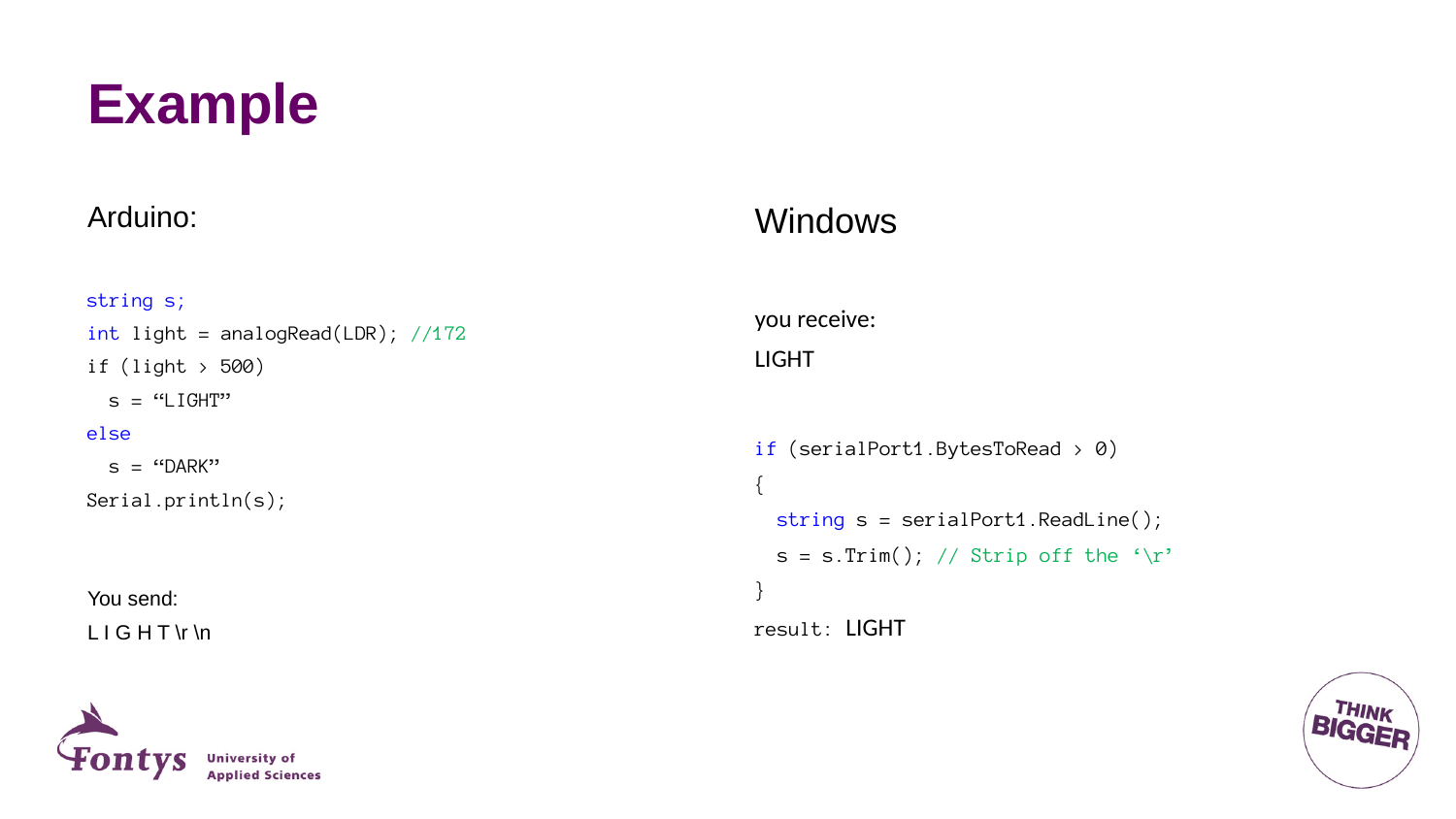

# Example
Arduino:

string s;
int light = analogRead(LDR); //172
if (light > 500)
  s = “LIGHT”
else
  s = “DARK”
Serial.println(s);

You send:
L I G H T \r \n
Windows

you receive:
LIGHT

if (serialPort1.BytesToRead > 0)
{
  string s = serialPort1.ReadLine();
  s = s.Trim(); // Strip off the ‘\r’
}
result: LIGHT